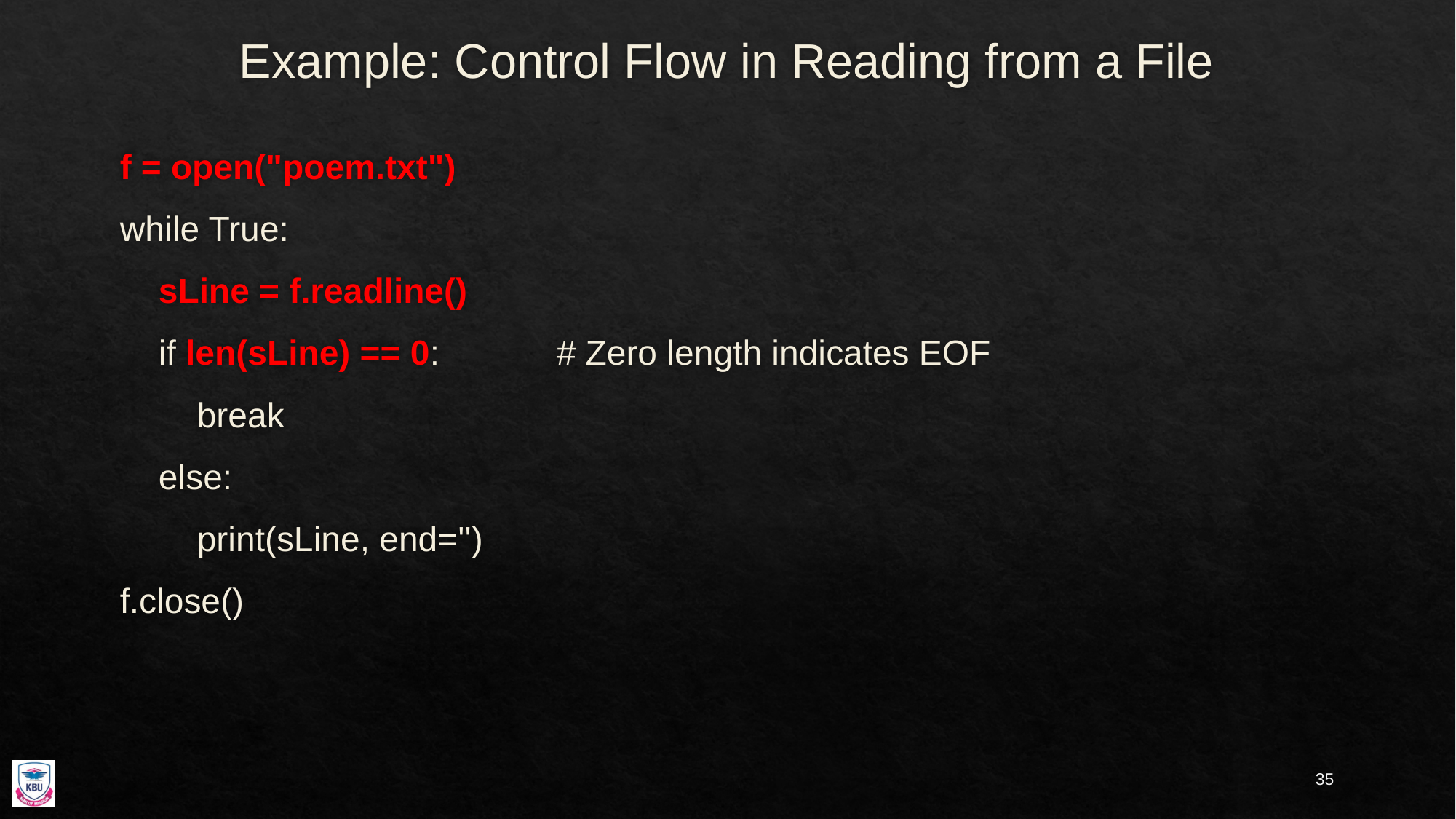

# Example: Control Flow in Reading from a File
f = open("poem.txt")
while True:
    sLine = f.readline()
    if len(sLine) == 0:		# Zero length indicates EOF
        break
    else:
        print(sLine, end='')
f.close()
35